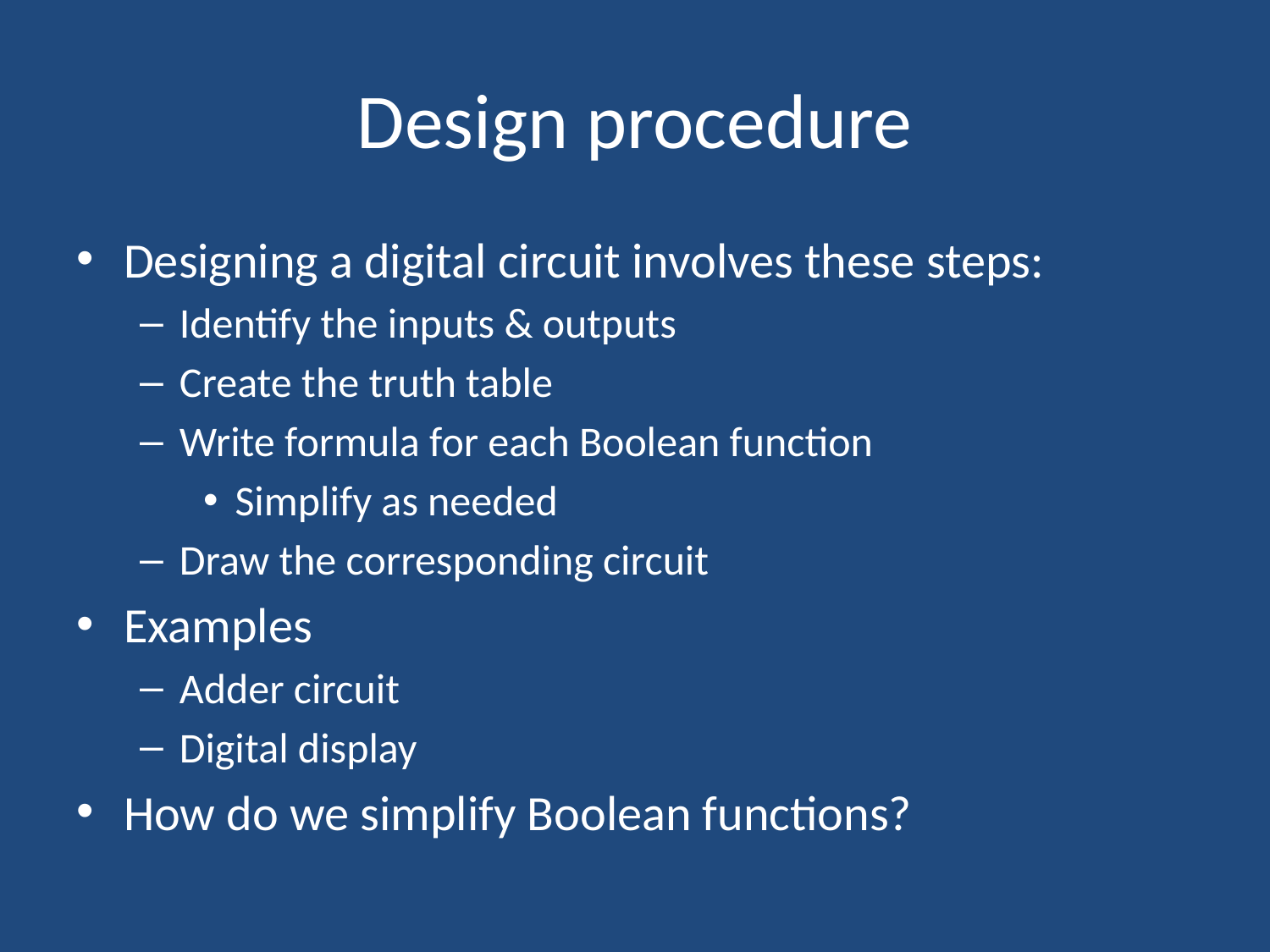

# Design procedure
Designing a digital circuit involves these steps:
Identify the inputs & outputs
Create the truth table
Write formula for each Boolean function
Simplify as needed
Draw the corresponding circuit
Examples
Adder circuit
Digital display
How do we simplify Boolean functions?